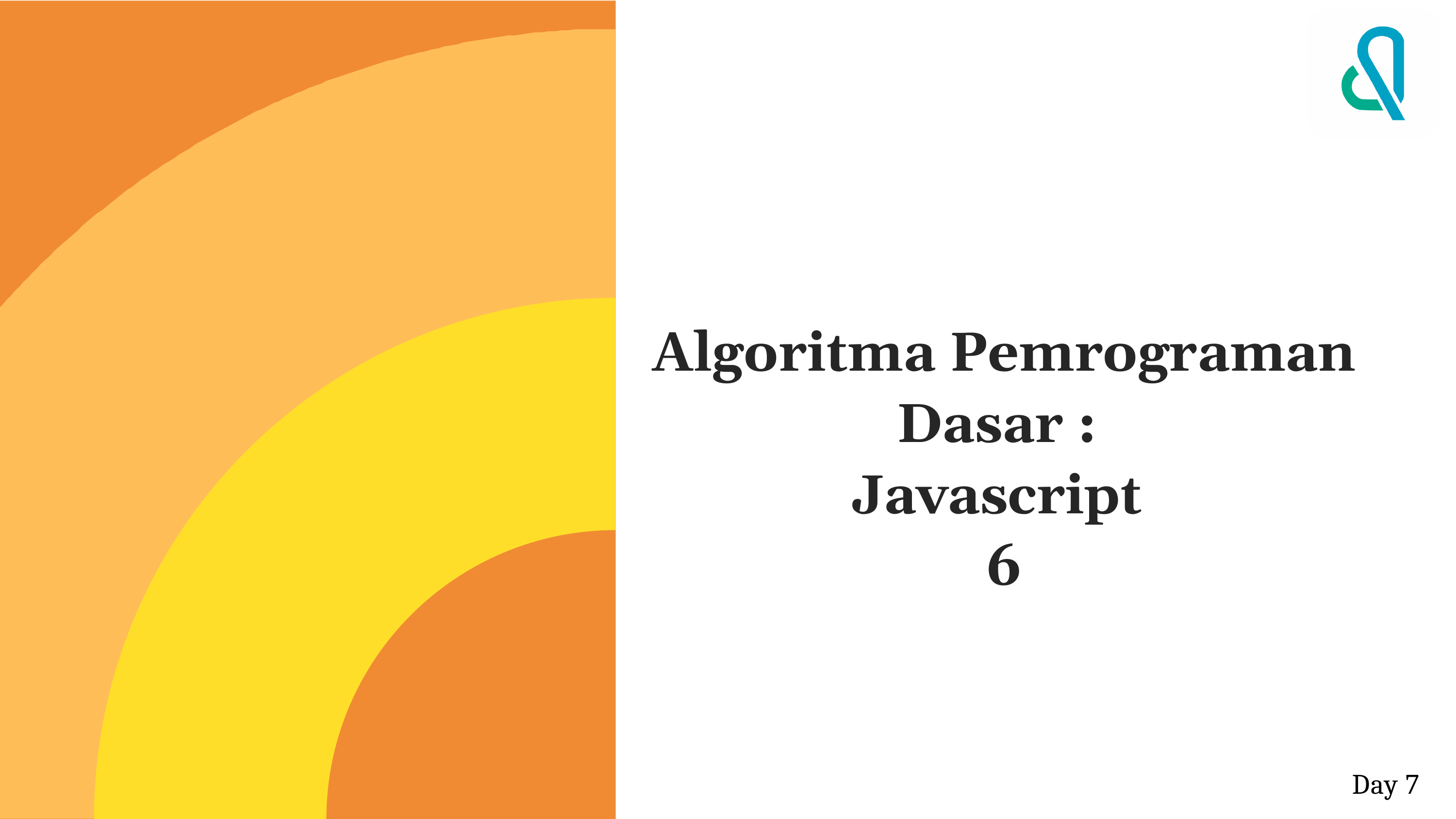

Algoritma Pemrograman Dasar :
Javascript
6
Day 7